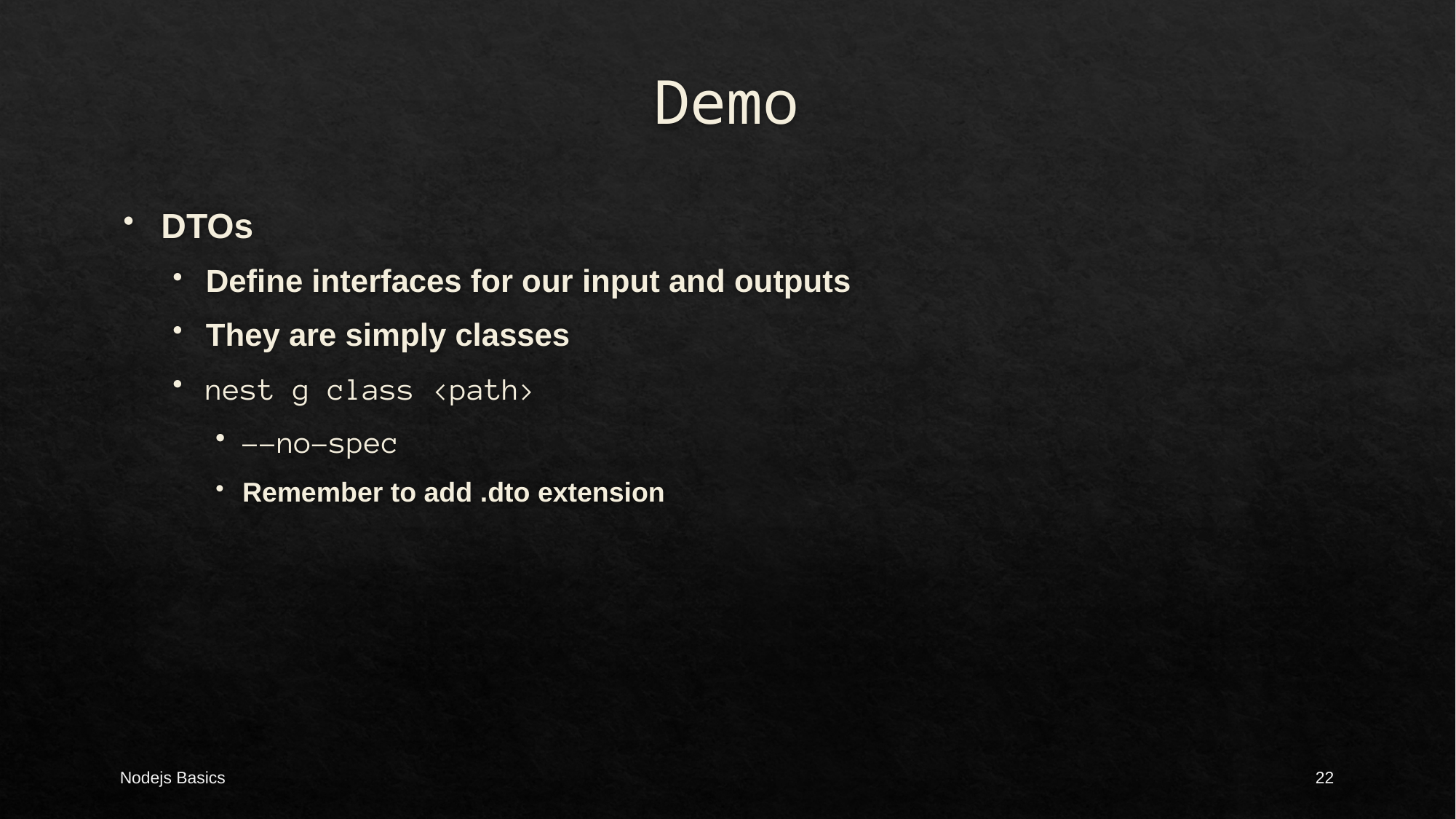

# Demo
DTOs
Define interfaces for our input and outputs
They are simply classes
nest g class <path>
--no-spec
Remember to add .dto extension
Nodejs Basics
22